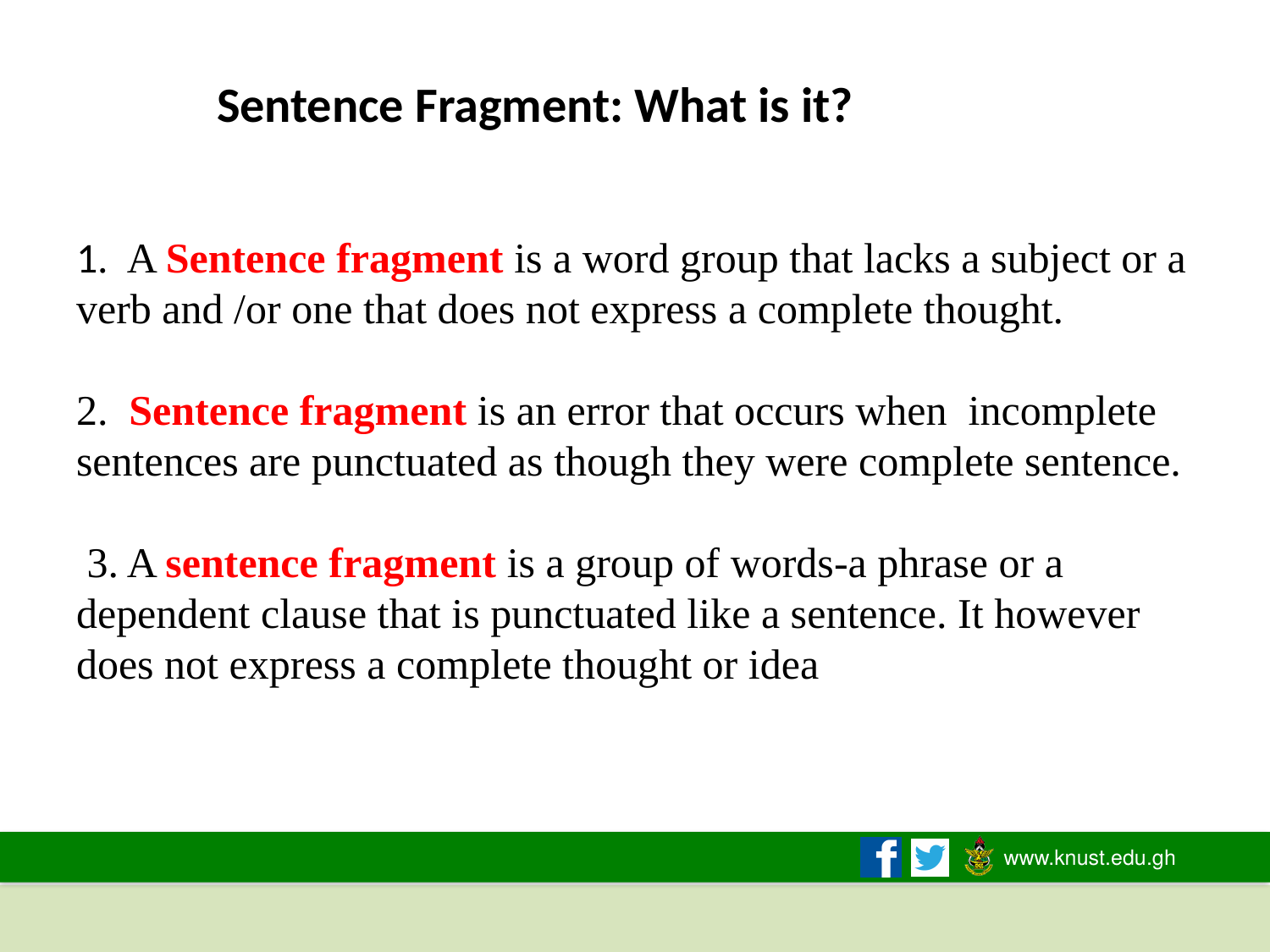

# Sentence Fragment: What is it? 1.  A Sentence fragment is a word group that lacks a subject or a verb and /or one that does not express a complete thought. 2.  Sentence fragment is an error that occurs when  incomplete sentences are punctuated as though they were complete sentence. 3. A sentence fragment is a group of words-a phrase or a dependent clause that is punctuated like a sentence. It however does not express a complete thought or idea